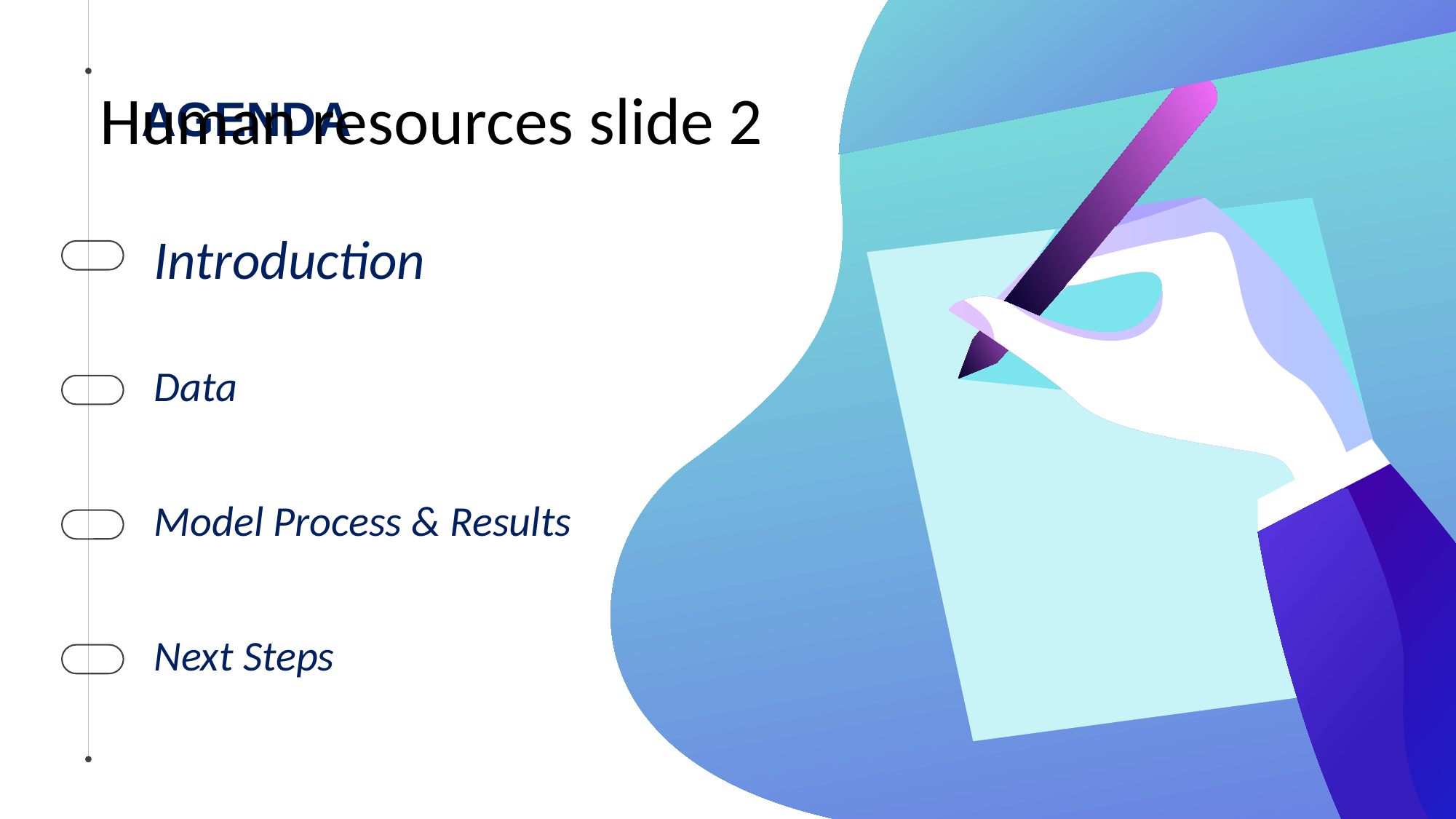

# Human resources slide 2

AGENDA
Introduction

Data

Model Process & Results

Next Steps